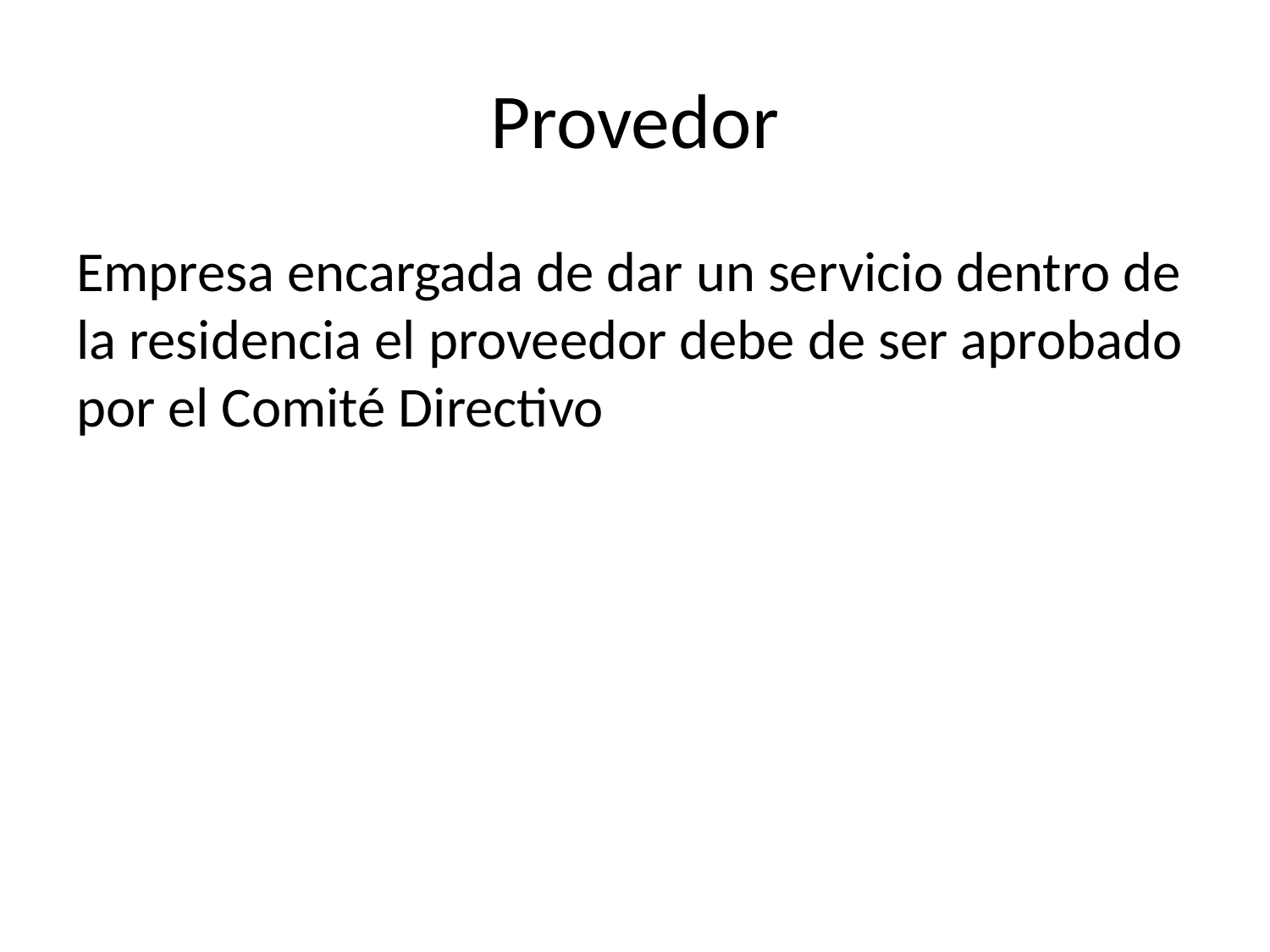

# Provedor
Empresa encargada de dar un servicio dentro de la residencia el proveedor debe de ser aprobado por el Comité Directivo